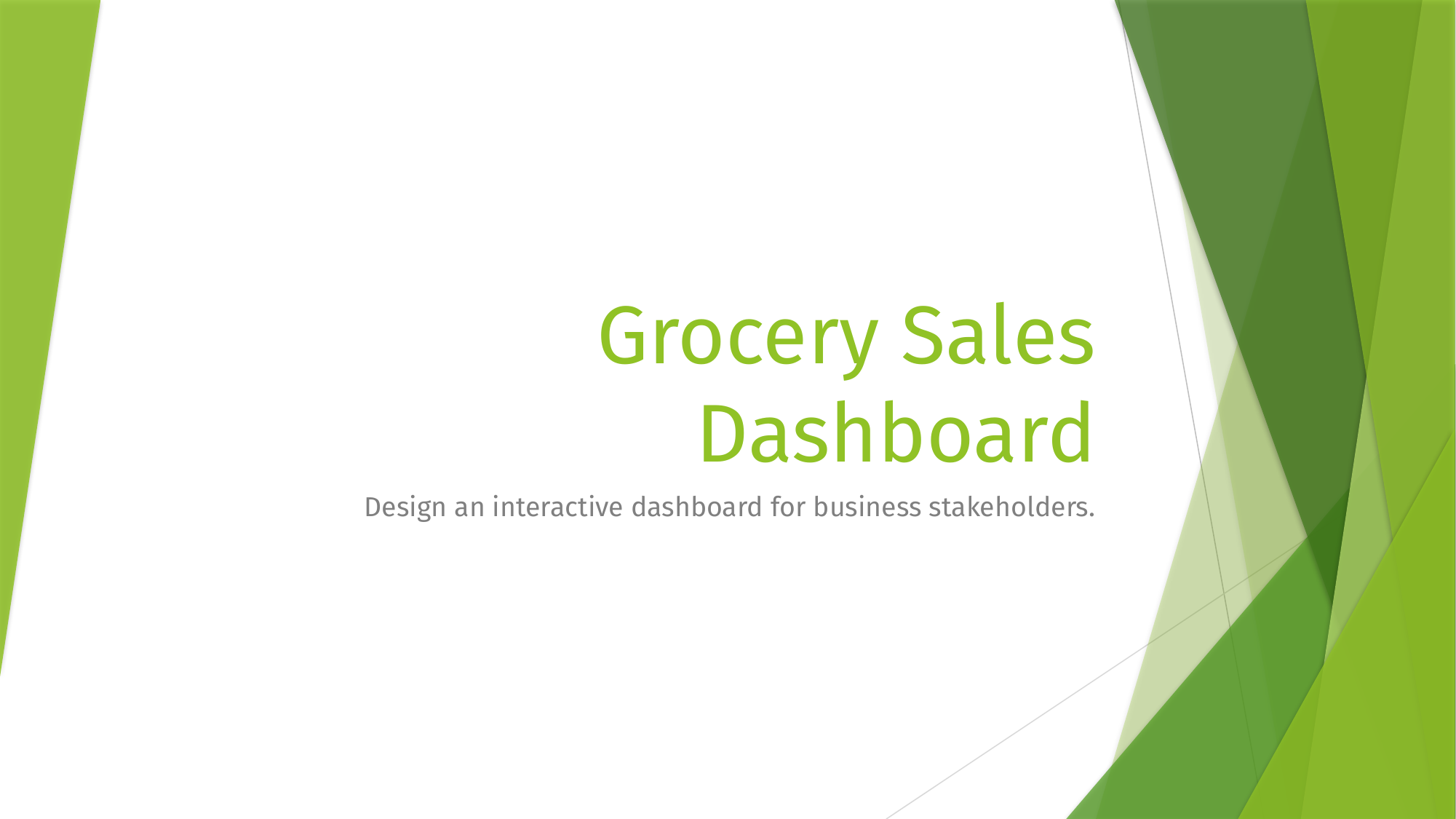

# Grocery Sales Dashboard
Design an interactive dashboard for business stakeholders.